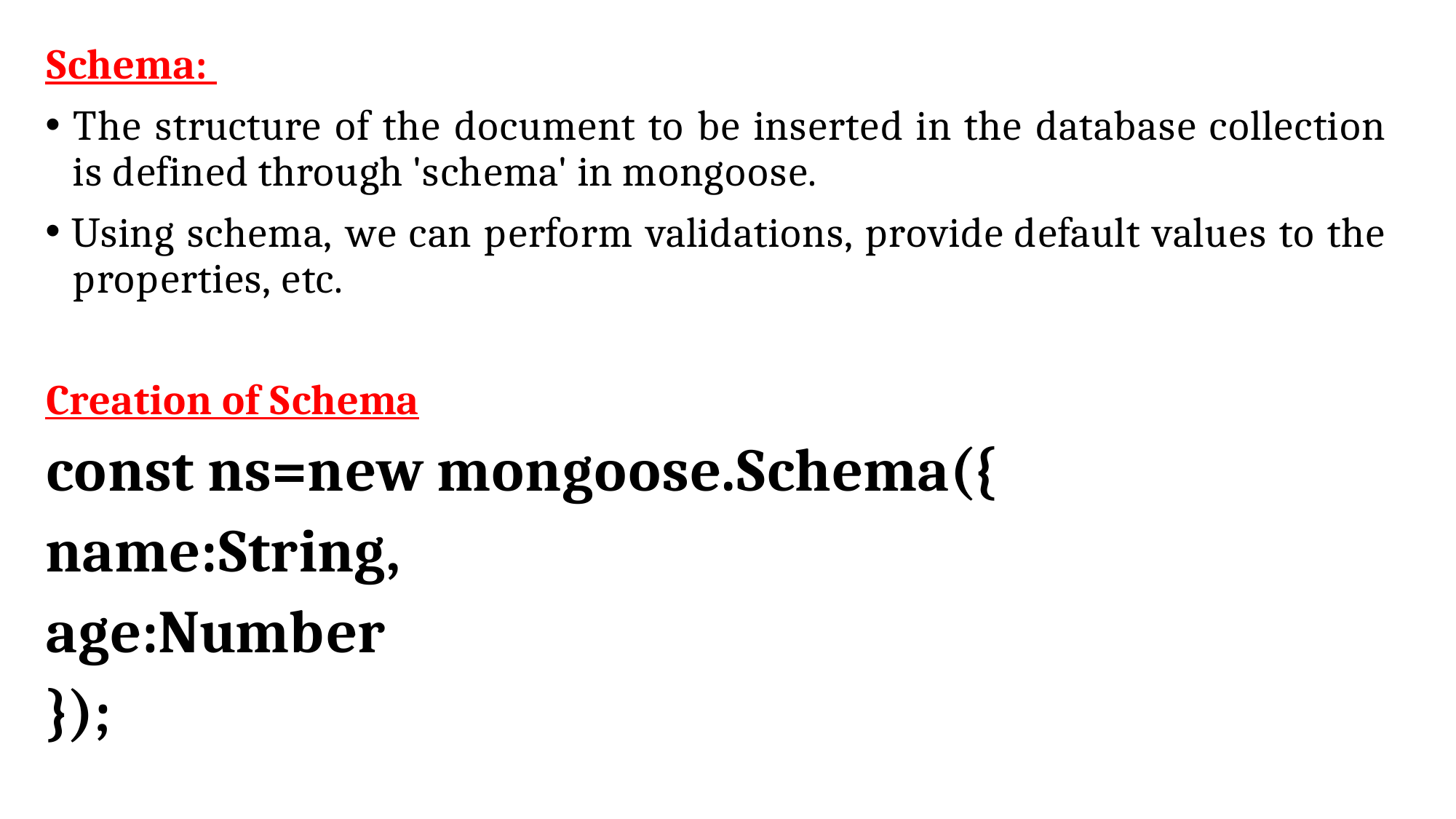

Schema:
The structure of the document to be inserted in the database collection is defined through 'schema' in mongoose.
Using schema, we can perform validations, provide default values to the properties, etc.

Creation of Schema
const ns=new mongoose.Schema({
name:String,
age:Number
});